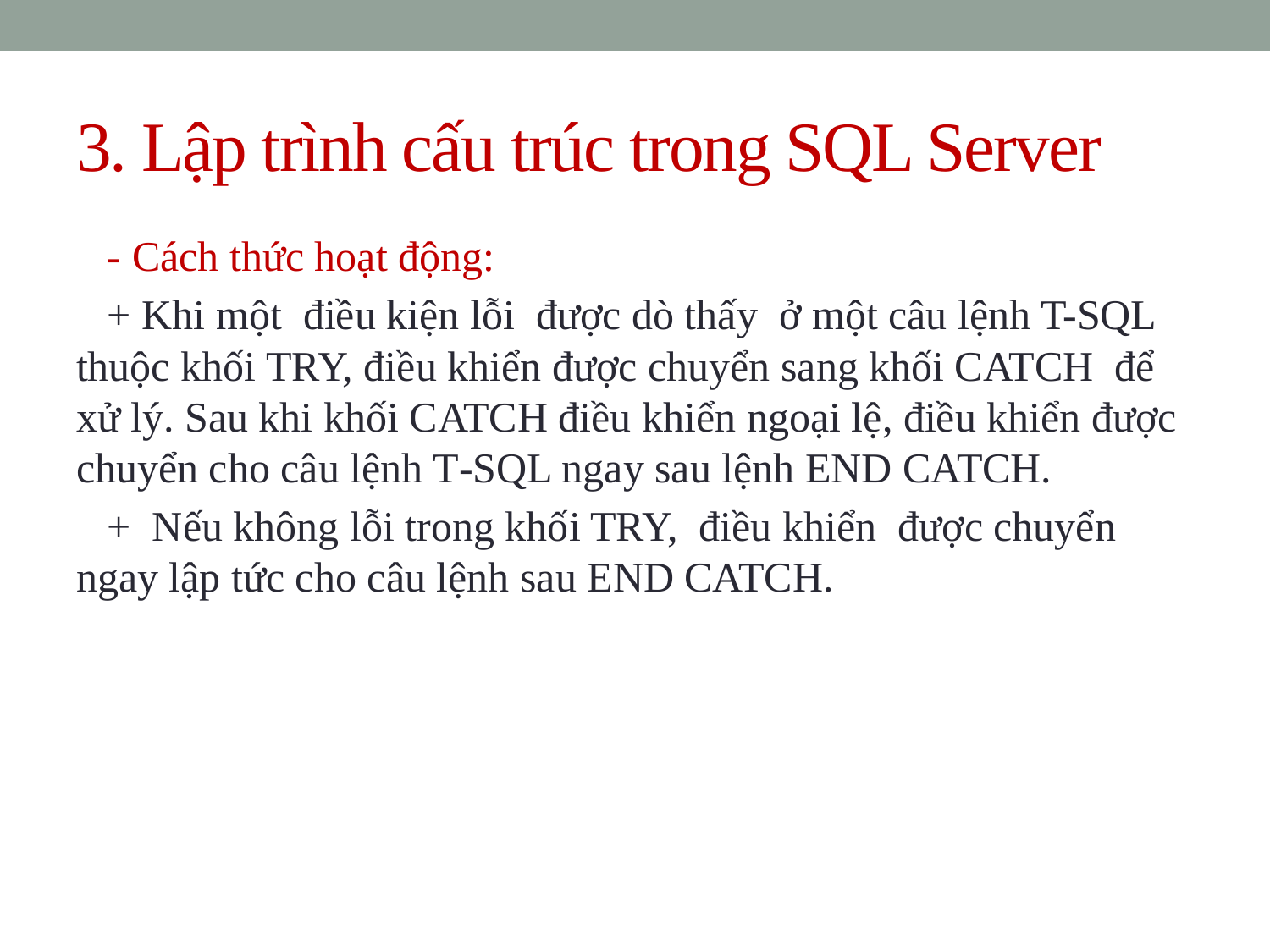

# 3. Lập trình cấu trúc trong SQL Server
- Cách thức hoạt động:
+ Khi một  điều kiện lỗi  được dò thấy  ở một câu lệnh T-SQL thuộc khối TRY, điều khiển được chuyển sang khối CATCH  để xử lý. Sau khi khối CATCH điều khiển ngoại lệ, điều khiển được chuyển cho câu lệnh T-SQL ngay sau lệnh END CATCH.
+  Nếu không lỗi trong khối TRY,  điều khiển  được chuyển ngay lập tức cho câu lệnh sau END CATCH.